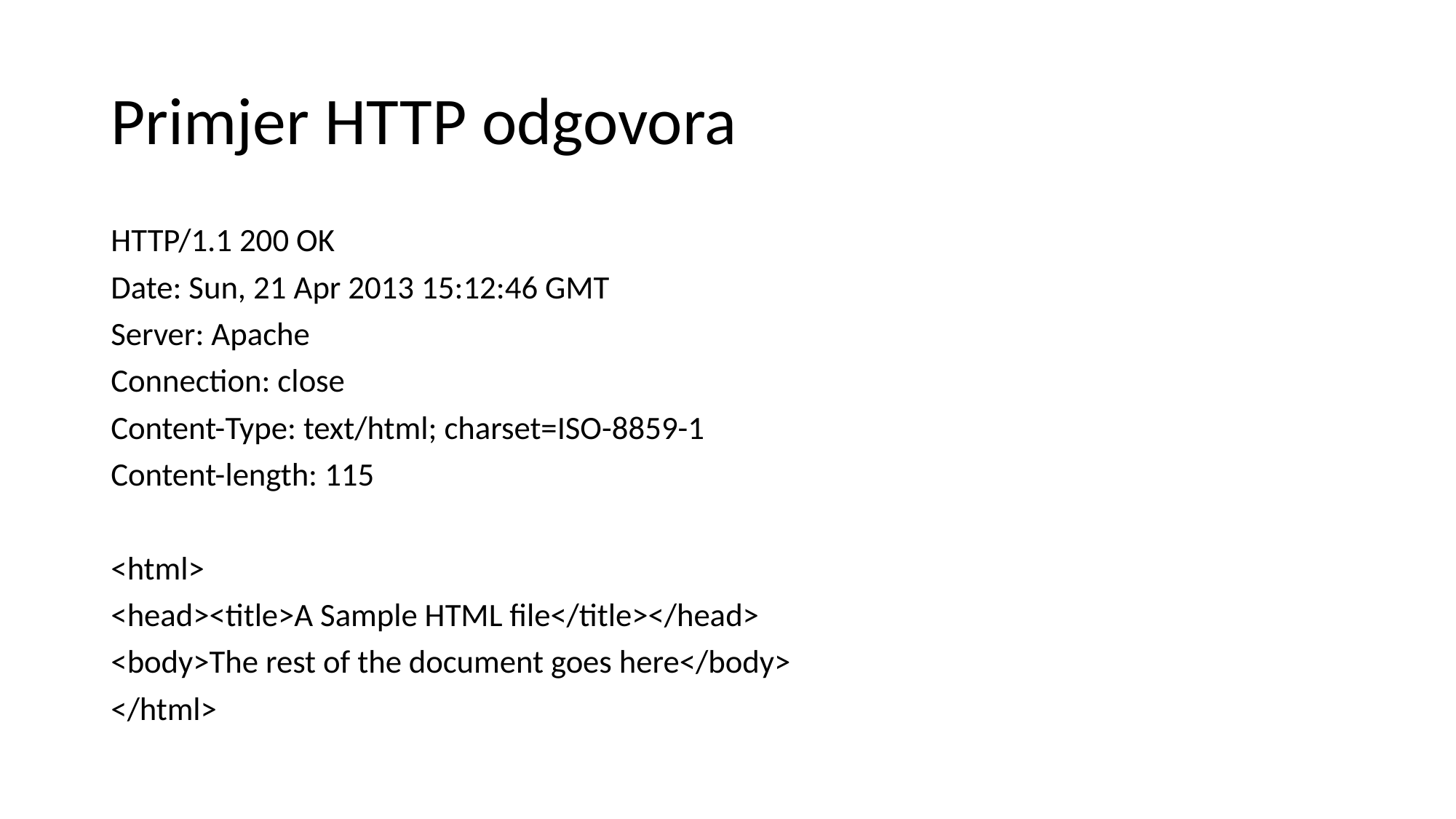

# Primjer HTTP odgovora
HTTP/1.1 200 OK
Date: Sun, 21 Apr 2013 15:12:46 GMT
Server: Apache
Connection: close
Content-Type: text/html; charset=ISO-8859-1
Content-length: 115

<html>
<head><title>A Sample HTML file</title></head>
<body>The rest of the document goes here</body>
</html>